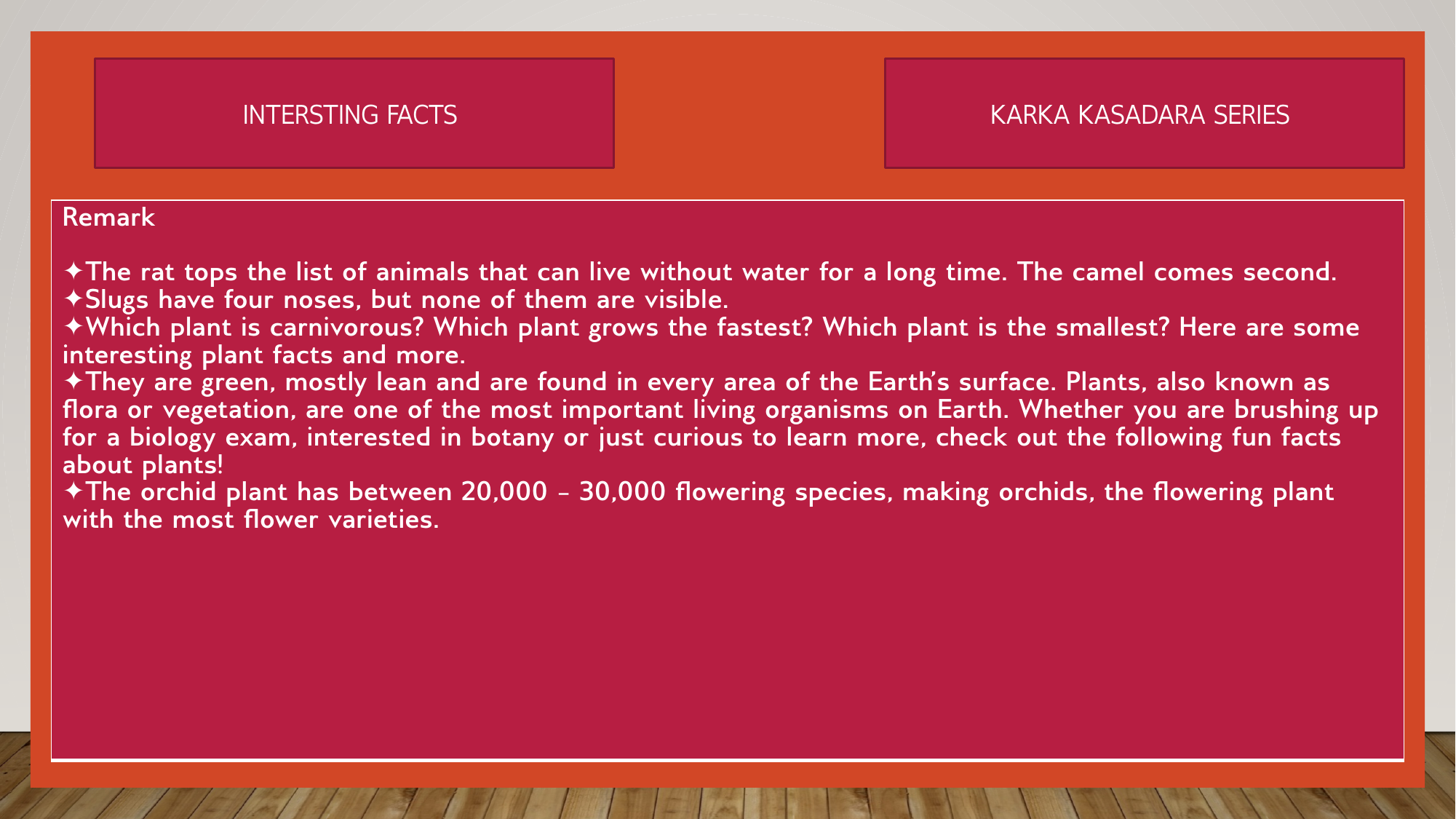

INTERSTING FACTS
KARKA KASADARA SERIES
| Remark ✦The rat tops the list of animals that can live without water for a long time. The camel comes second. ✦Slugs have four noses, but none of them are visible. ✦Which plant is carnivorous? Which plant grows the fastest? Which plant is the smallest? Here are some interesting plant facts and more. ✦They are green, mostly lean and are found in every area of the Earth’s surface. Plants, also known as flora or vegetation, are one of the most important living organisms on Earth. Whether you are brushing up for a biology exam, interested in botany or just curious to learn more, check out the following fun facts about plants! ✦The orchid plant has between 20,000 – 30,000 flowering species, making orchids, the flowering plant with the most flower varieties. |
| --- |